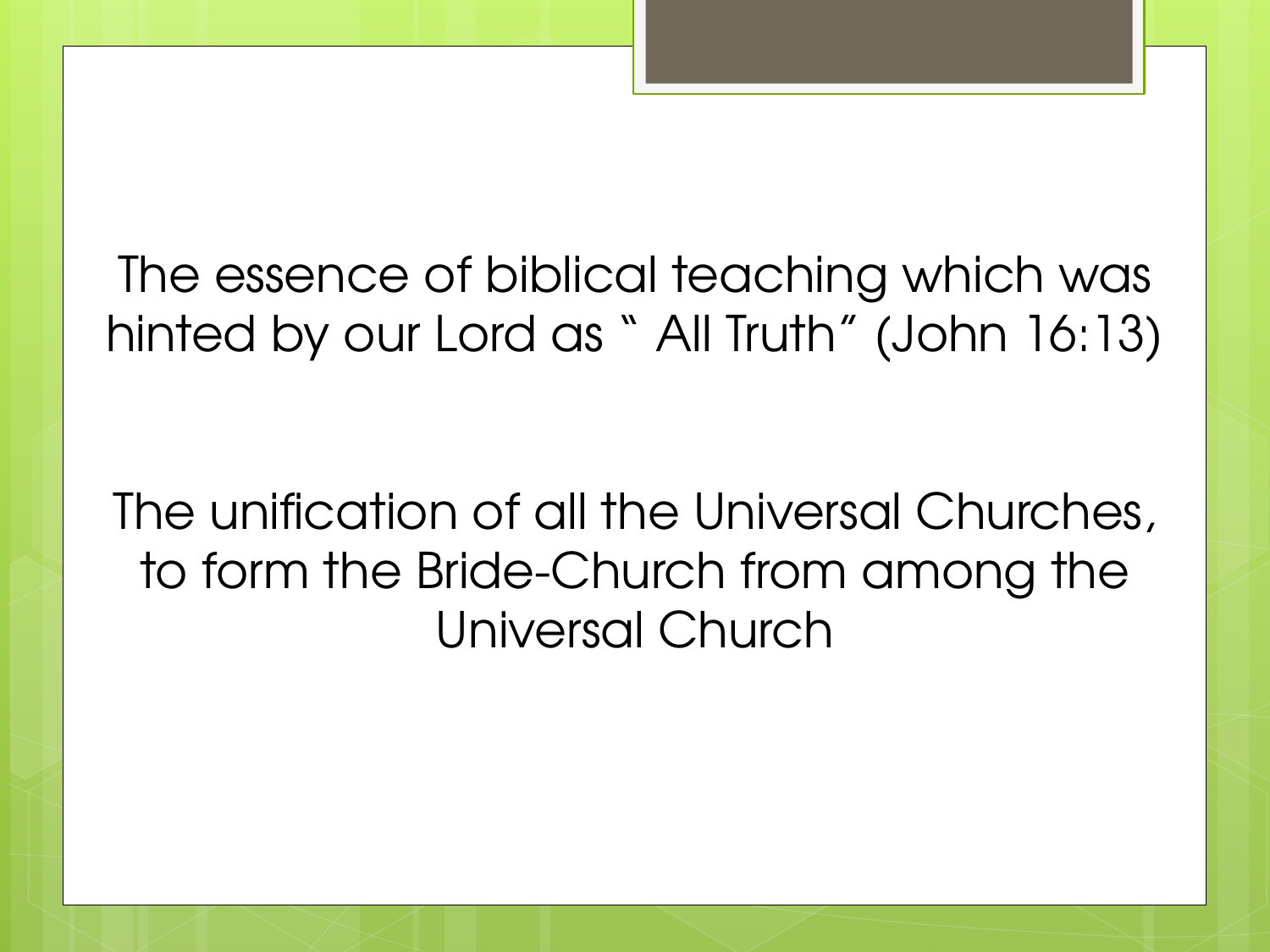

The essence of biblical teaching which was hinted by our Lord as “ All Truth” (John 16:13)

The unification of all the Universal Churches, to form the Bride-Church from among the Universal Church